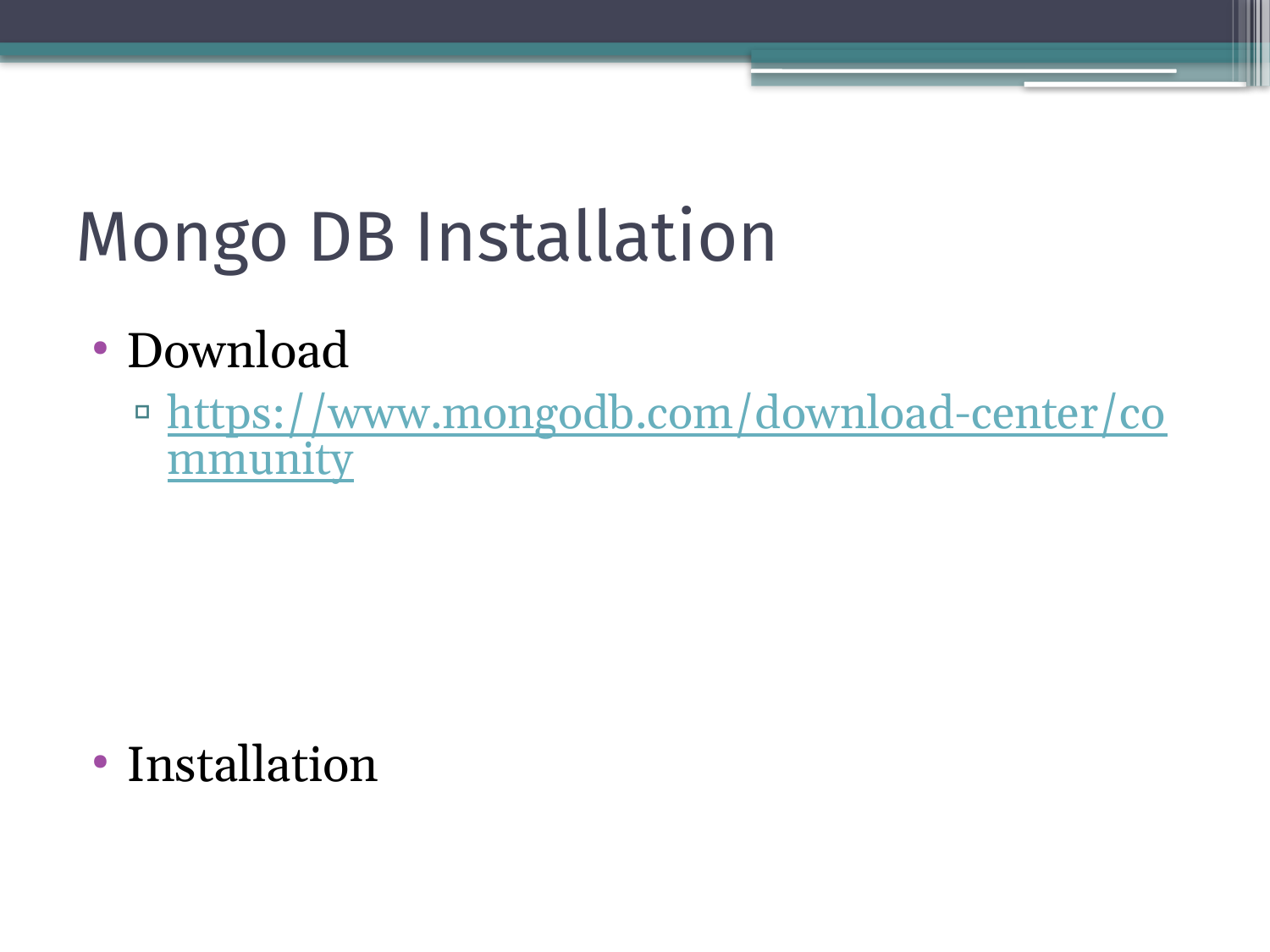

# Mongo DB Installation
Download
https://www.mongodb.com/download-center/community

Installation